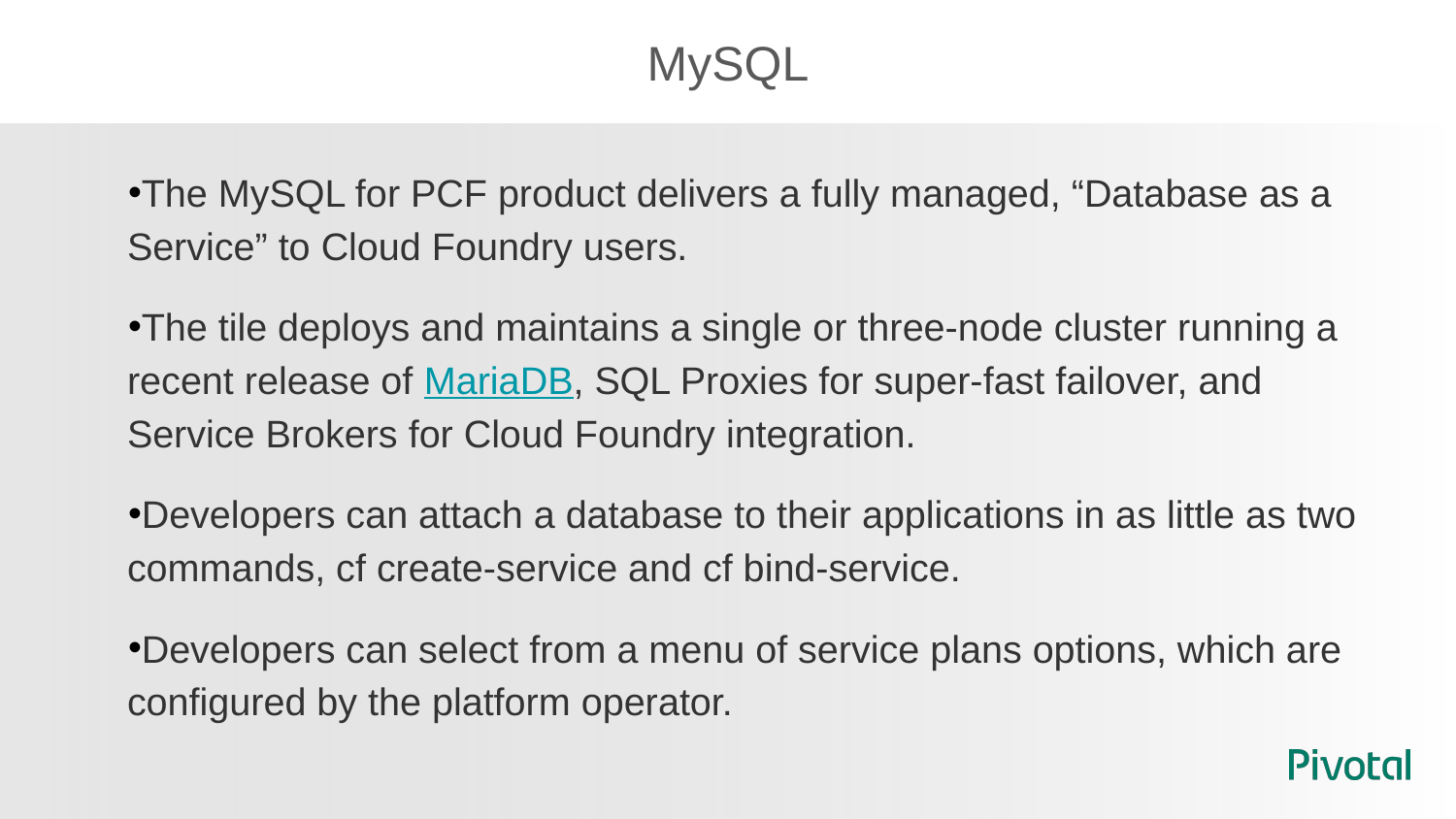

# MySQL
The MySQL for PCF product delivers a fully managed, “Database as a Service” to Cloud Foundry users.
The tile deploys and maintains a single or three-node cluster running a recent release of MariaDB, SQL Proxies for super-fast failover, and Service Brokers for Cloud Foundry integration.
Developers can attach a database to their applications in as little as two commands, cf create-service and cf bind-service.
Developers can select from a menu of service plans options, which are configured by the platform operator.